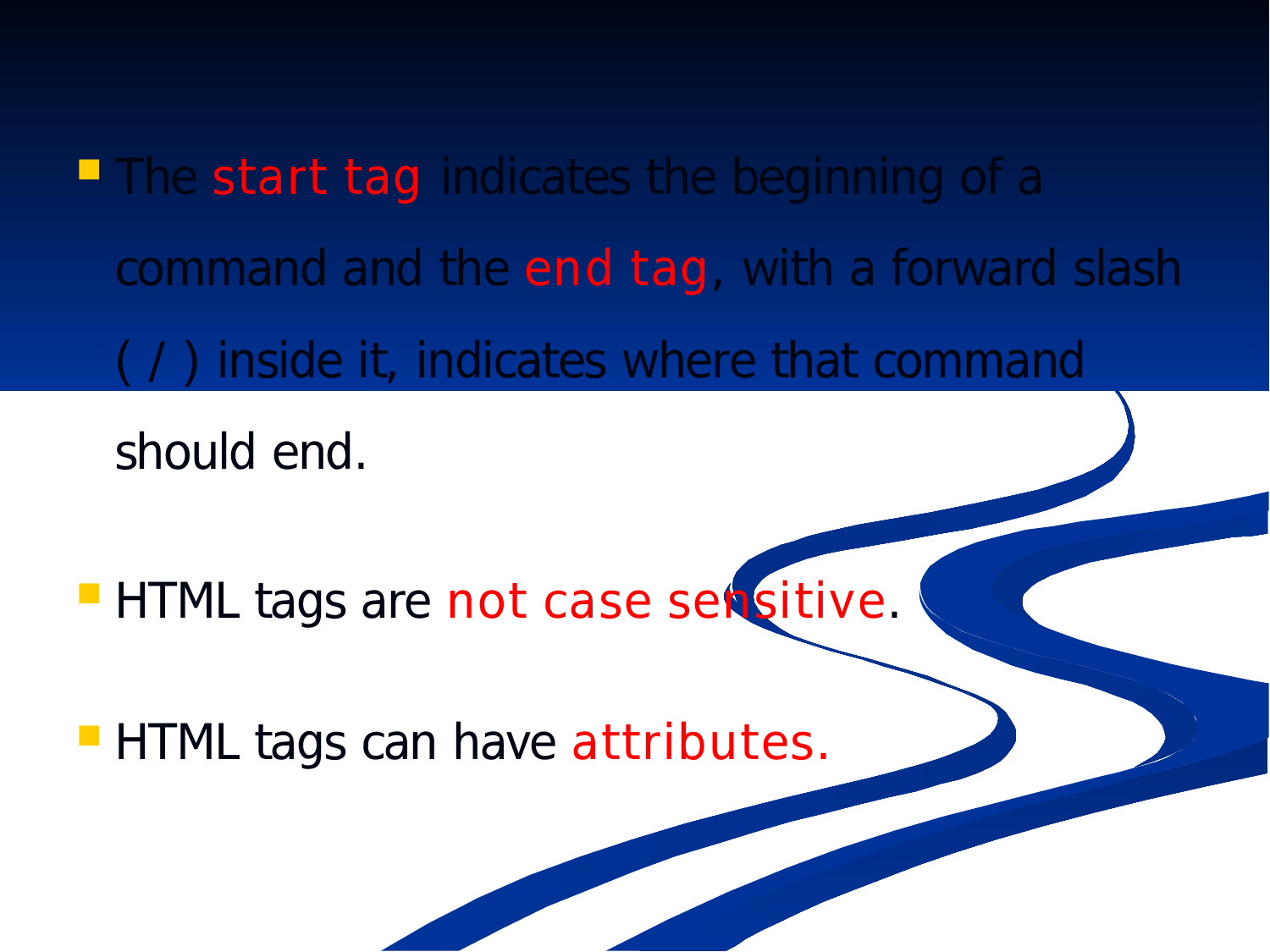

The start tag indicates the beginning of a command and the end tag, with a forward slash  ( / ) inside it, indicates where that command should end.
HTML tags are not case sensitive.
HTML tags can have attributes.